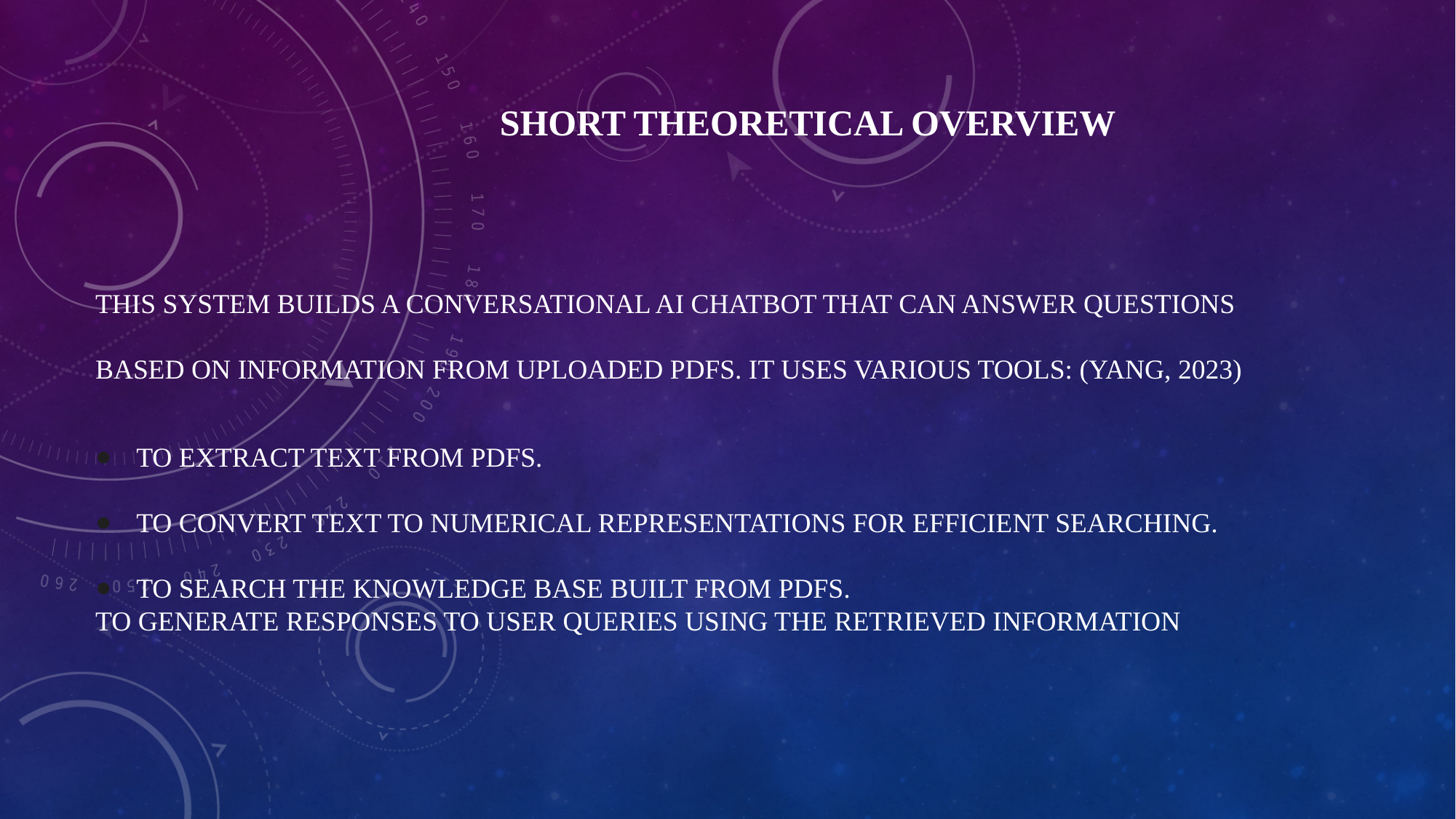

# Short theoretical overview
This system builds a conversational AI chatbot that can answer questions based on information from uploaded PDFs. It uses various tools: (Yang, 2023)
To extract text from PDFs.
To convert text to numerical representations for efficient searching.
To search the knowledge base built from PDFs.
To generate responses to user queries using the retrieved information